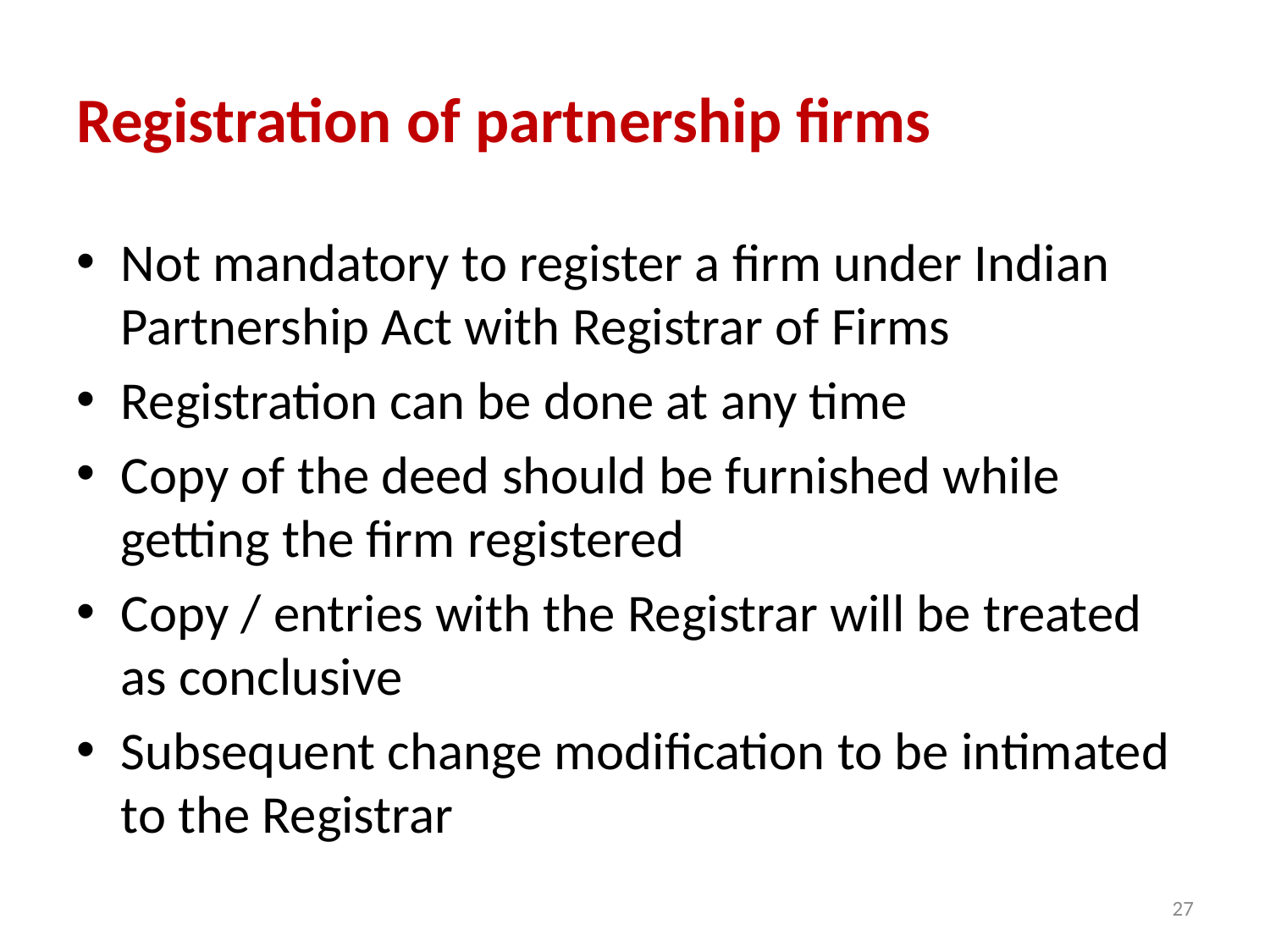

# Registration of partnership firms
Not mandatory to register a firm under Indian Partnership Act with Registrar of Firms
Registration can be done at any time
Copy of the deed should be furnished while getting the firm registered
Copy / entries with the Registrar will be treated as conclusive
Subsequent change modification to be intimated to the Registrar

27